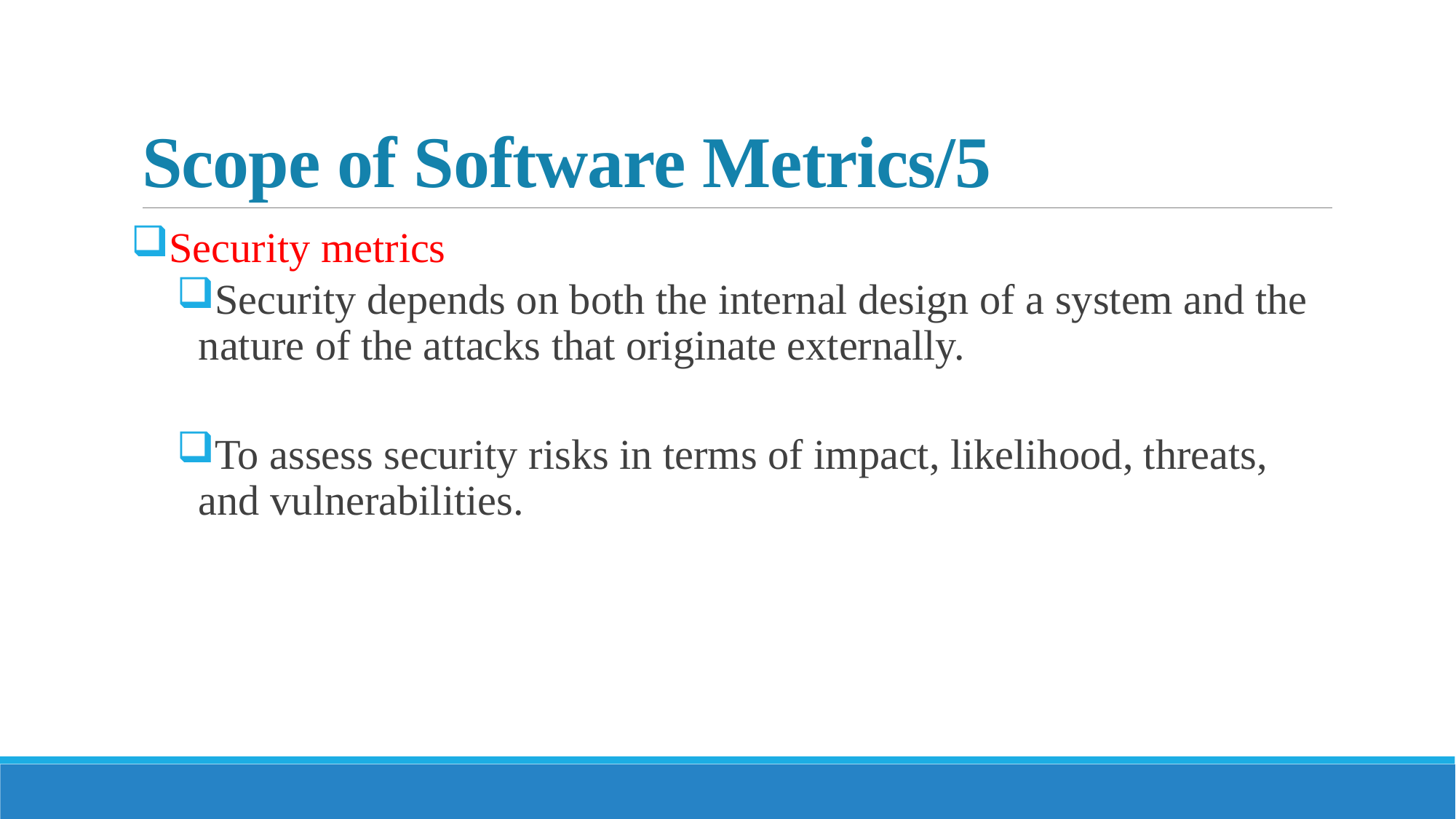

# Scope of Software Metrics/5
Security metrics
Security depends on both the internal design of a system and the nature of the attacks that originate externally.

To assess security risks in terms of impact, likelihood, threats, and vulnerabilities.

20